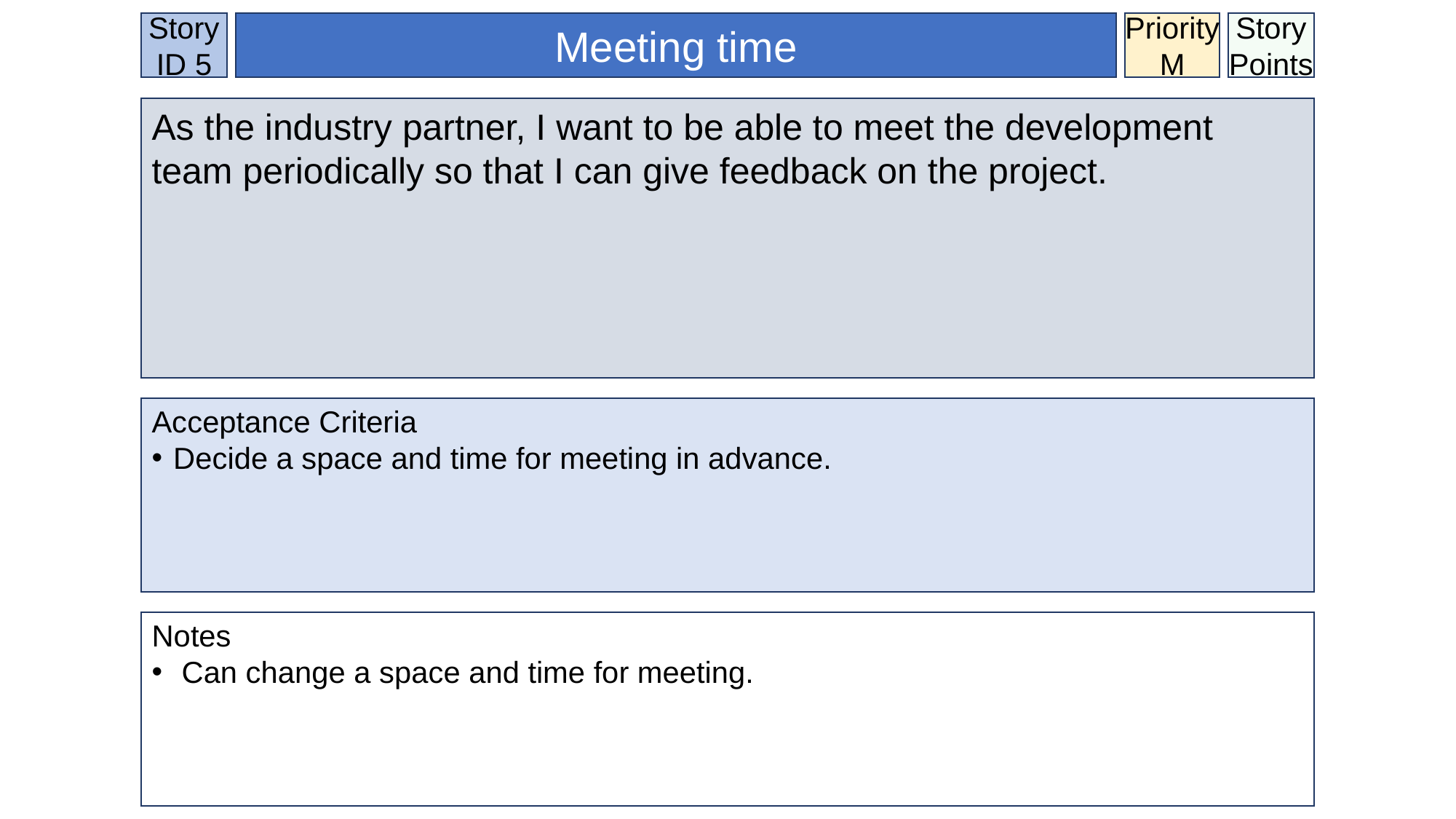

Story ID 5
Meeting time
Priority
M
Story Points
As the industry partner, I want to be able to meet the development team periodically so that I can give feedback on the project.
Acceptance Criteria
Decide a space and time for meeting in advance.

Notes
 Can change a space and time for meeting.